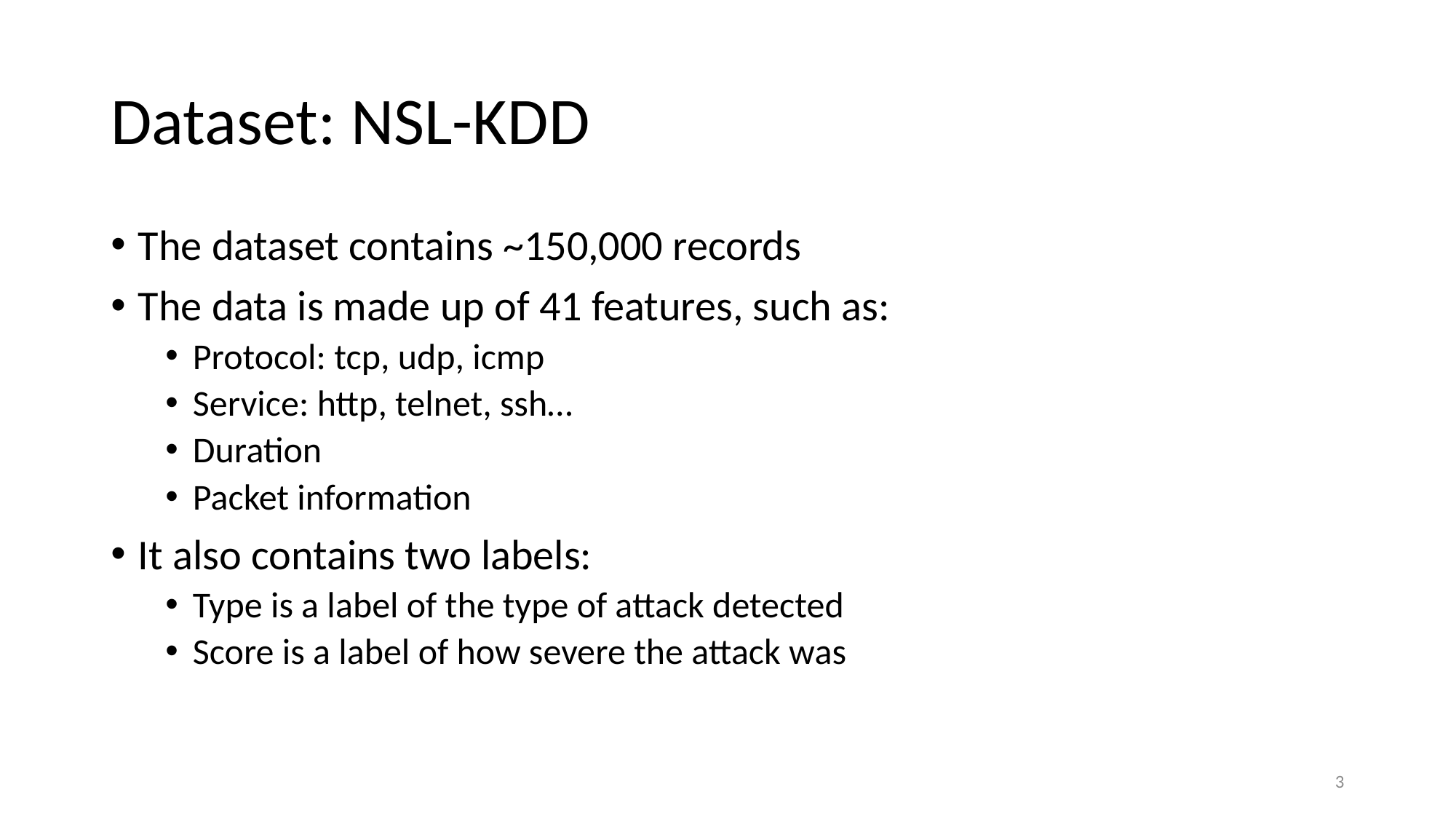

# Dataset: NSL-KDD
The dataset contains ~150,000 records
The data is made up of 41 features, such as:
Protocol: tcp, udp, icmp
Service: http, telnet, ssh…
Duration
Packet information
It also contains two labels:
Type is a label of the type of attack detected
Score is a label of how severe the attack was

3